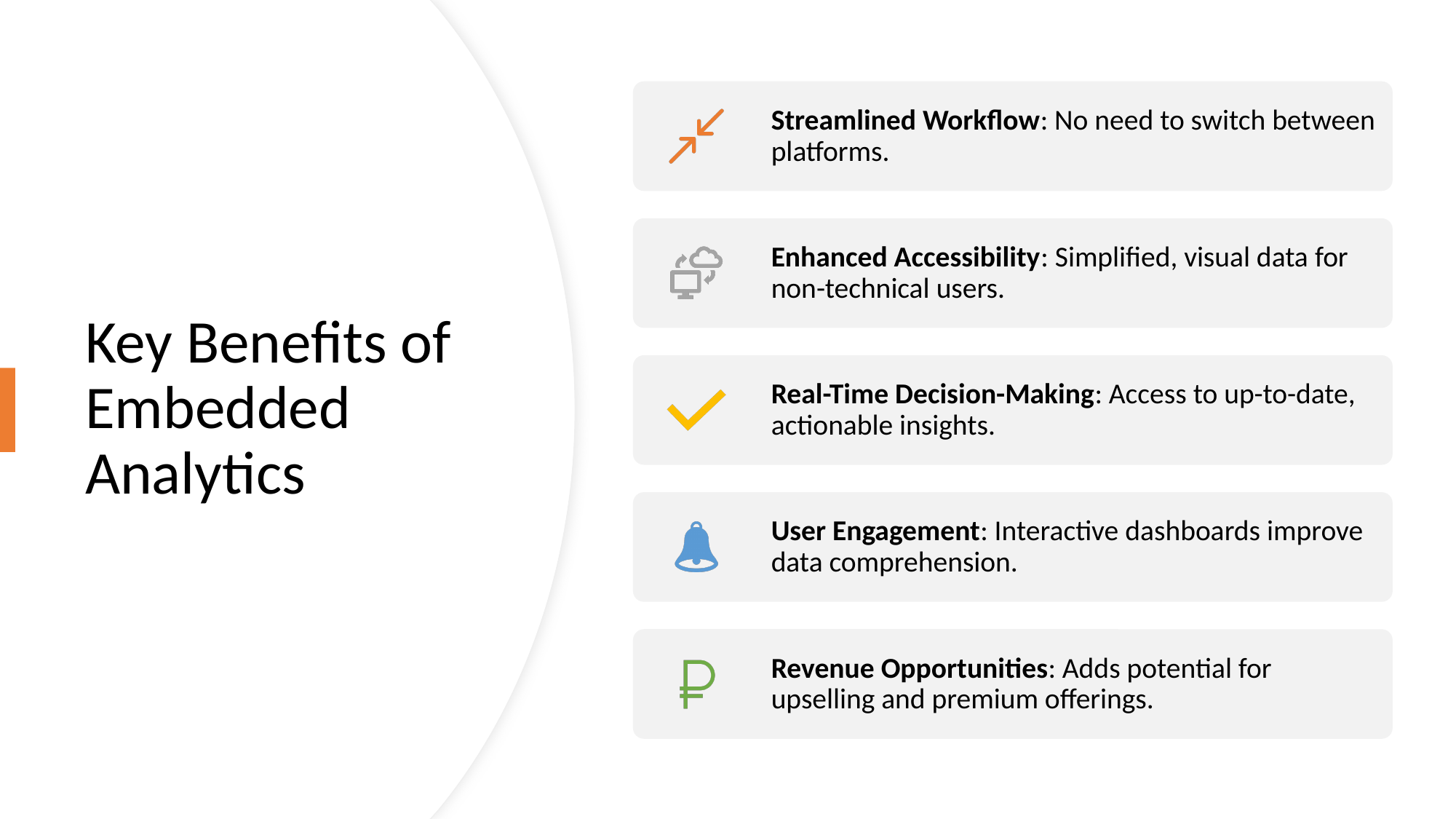

Streamlined Workflow: No need to switch between platforms.
Enhanced Accessibility: Simplified, visual data for non-technical users.
Real-Time Decision-Making: Access to up-to-date, actionable insights.
User Engagement: Interactive dashboards improve data comprehension.
Revenue Opportunities: Adds potential for upselling and premium offerings.
# Key Benefits of Embedded Analytics